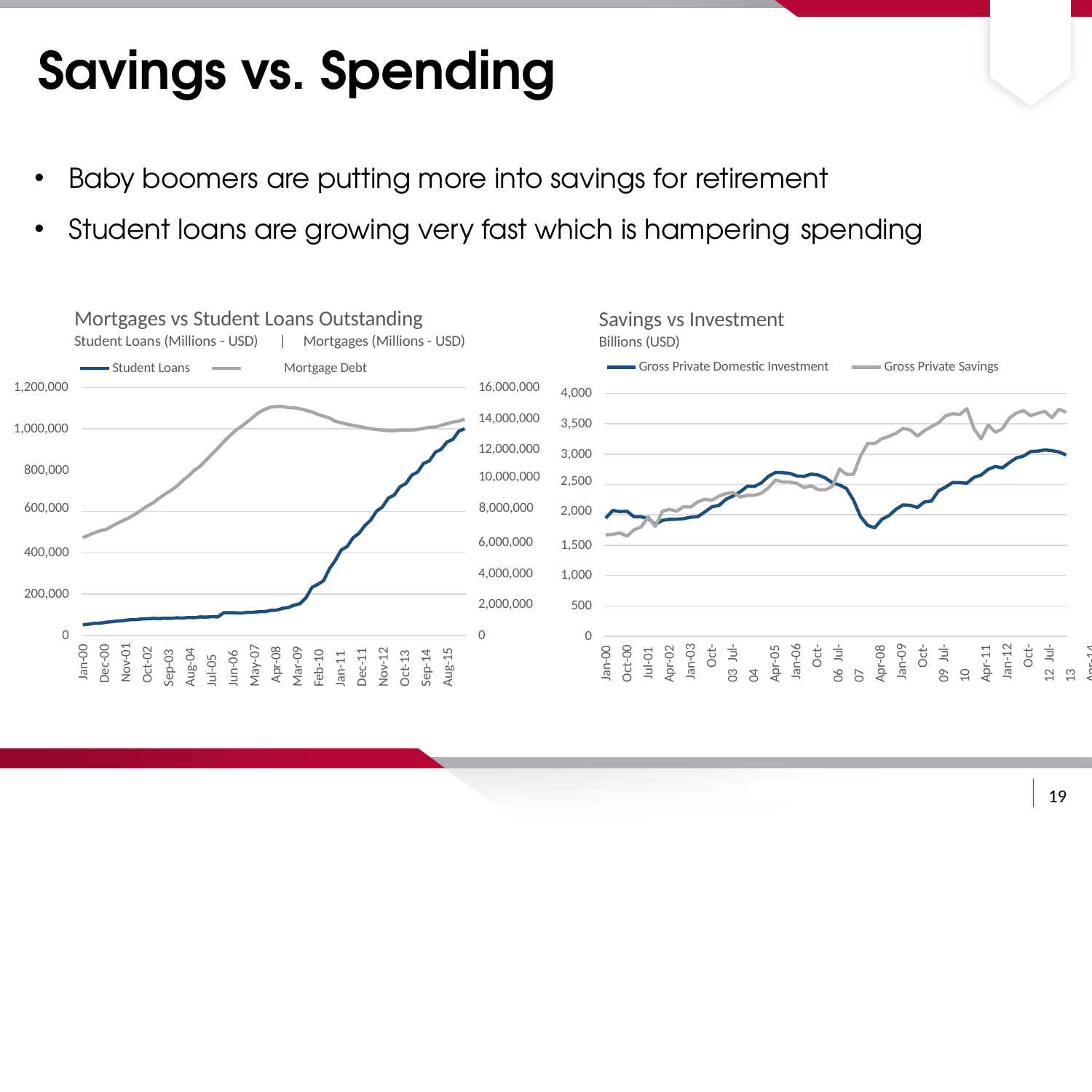

# Savings vs. Spending
Baby boomers are putting more into savings for retirement
Student loans are growing very fast which is hampering spending
Mortgages vs Student Loans Outstanding
Student Loans (Millions - USD)	|	Mortgages (Millions - USD)
Student Loans	Mortgage Debt
Savings vs Investment
Billions (USD)
Gross Private Domestic Investment
Gross Private Savings

16,000,000
1,200,000
4,000

14,000,000

3,500
1,000,000

12,000,000
3,000

800,000
|  |  | 10,000,000 | 2,500 |
| --- | --- | --- | --- |
| 600,000 |  | 8,000,000 | 2,000 |

6,000,000
1,500
400,000

4,000,000
1,000

200,000
2,000,000

500

0
0
0

Jan-00
Dec-00  Nov-01  Oct-02  Sep-03  Aug-04  Jul-05  Jun-06  May-07  Apr-08  Mar-09  Feb-10  Jan-11  Dec-11  Nov-12  Oct-13  Sep-14  Aug-15
Jan-00
Oct-00  Jul-01  Apr-02  Jan-03  Oct-03  Jul-04  Apr-05  Jan-06  Oct-06  Jul-07  Apr-08  Jan-09  Oct-09  Jul-10  Apr-11  Jan-12  Oct-12  Jul-13  Apr-14  Jan-15  Oct-15

19